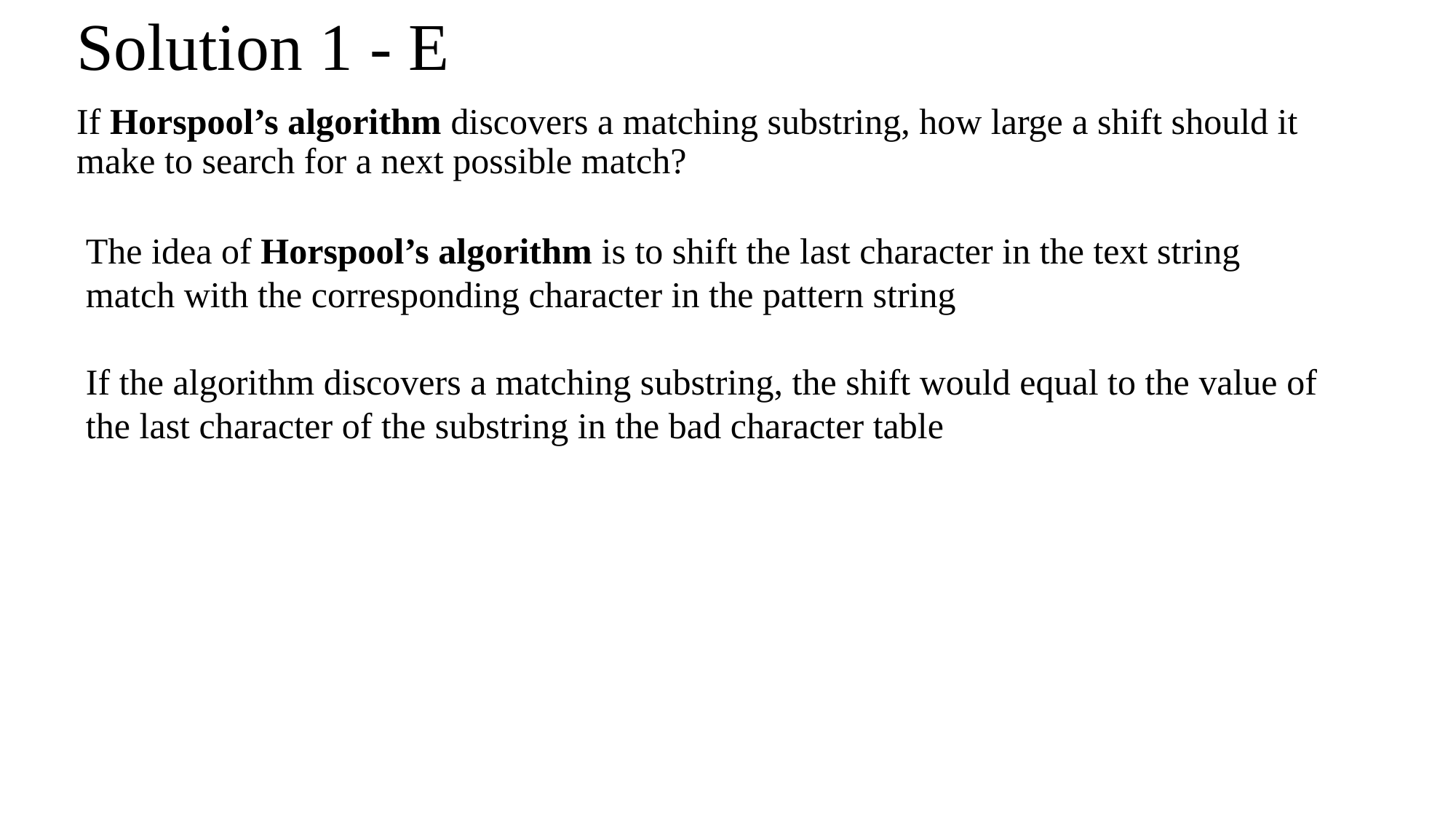

# Solution 1 - E
If Horspool’s algorithm discovers a matching substring, how large a shift should it
make to search for a next possible match?
The idea of Horspool’s algorithm is to shift the last character in the text string match with the corresponding character in the pattern string

If the algorithm discovers a matching substring, the shift would equal to the value of the last character of the substring in the bad character table